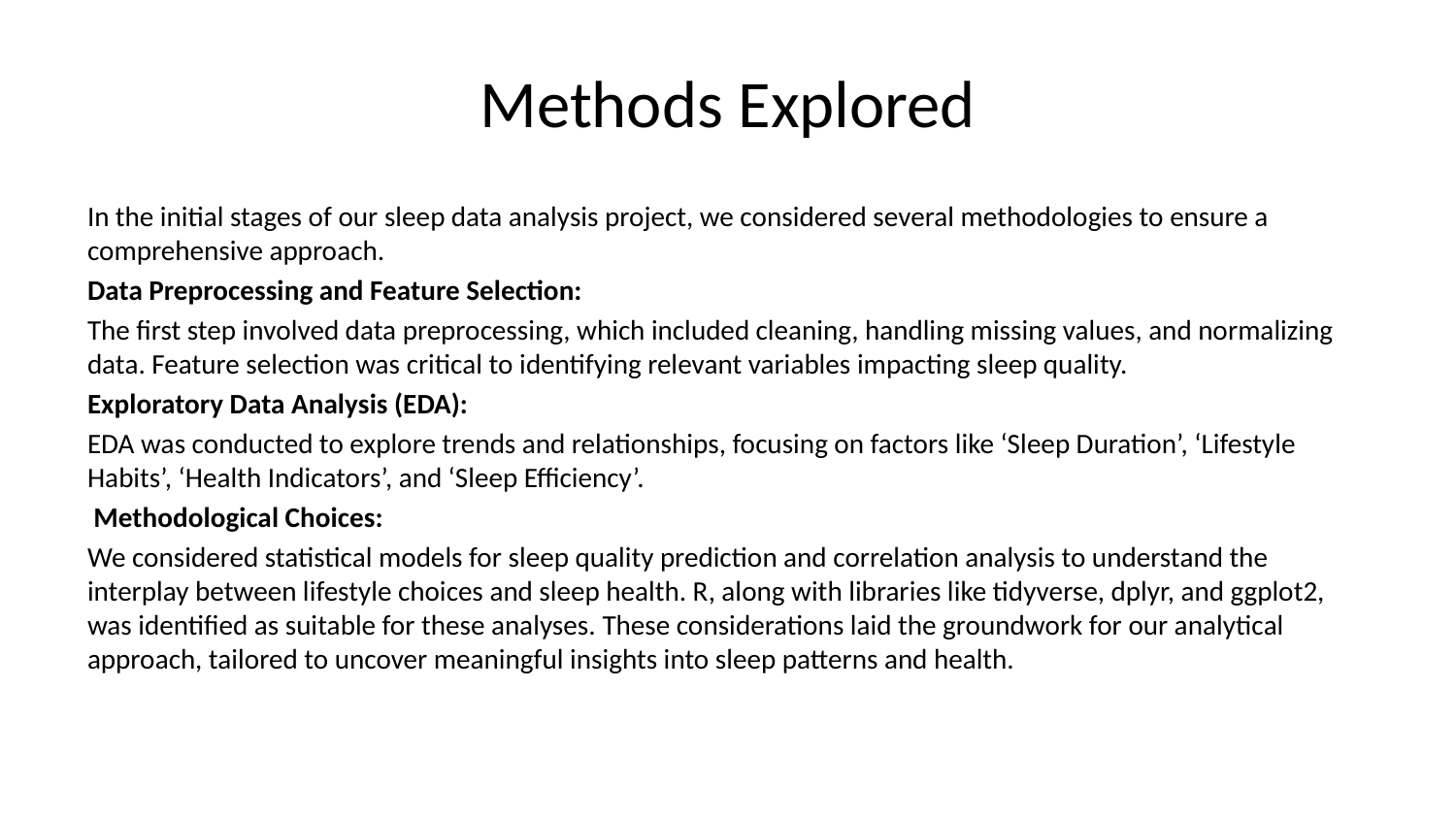

# Methods Explored
In the initial stages of our sleep data analysis project, we considered several methodologies to ensure a comprehensive approach.
Data Preprocessing and Feature Selection:
The first step involved data preprocessing, which included cleaning, handling missing values, and normalizing data. Feature selection was critical to identifying relevant variables impacting sleep quality.
Exploratory Data Analysis (EDA):
EDA was conducted to explore trends and relationships, focusing on factors like ‘Sleep Duration’, ‘Lifestyle Habits’, ‘Health Indicators’, and ‘Sleep Efficiency’.
 Methodological Choices:
We considered statistical models for sleep quality prediction and correlation analysis to understand the interplay between lifestyle choices and sleep health. R, along with libraries like tidyverse, dplyr, and ggplot2, was identified as suitable for these analyses. These considerations laid the groundwork for our analytical approach, tailored to uncover meaningful insights into sleep patterns and health.